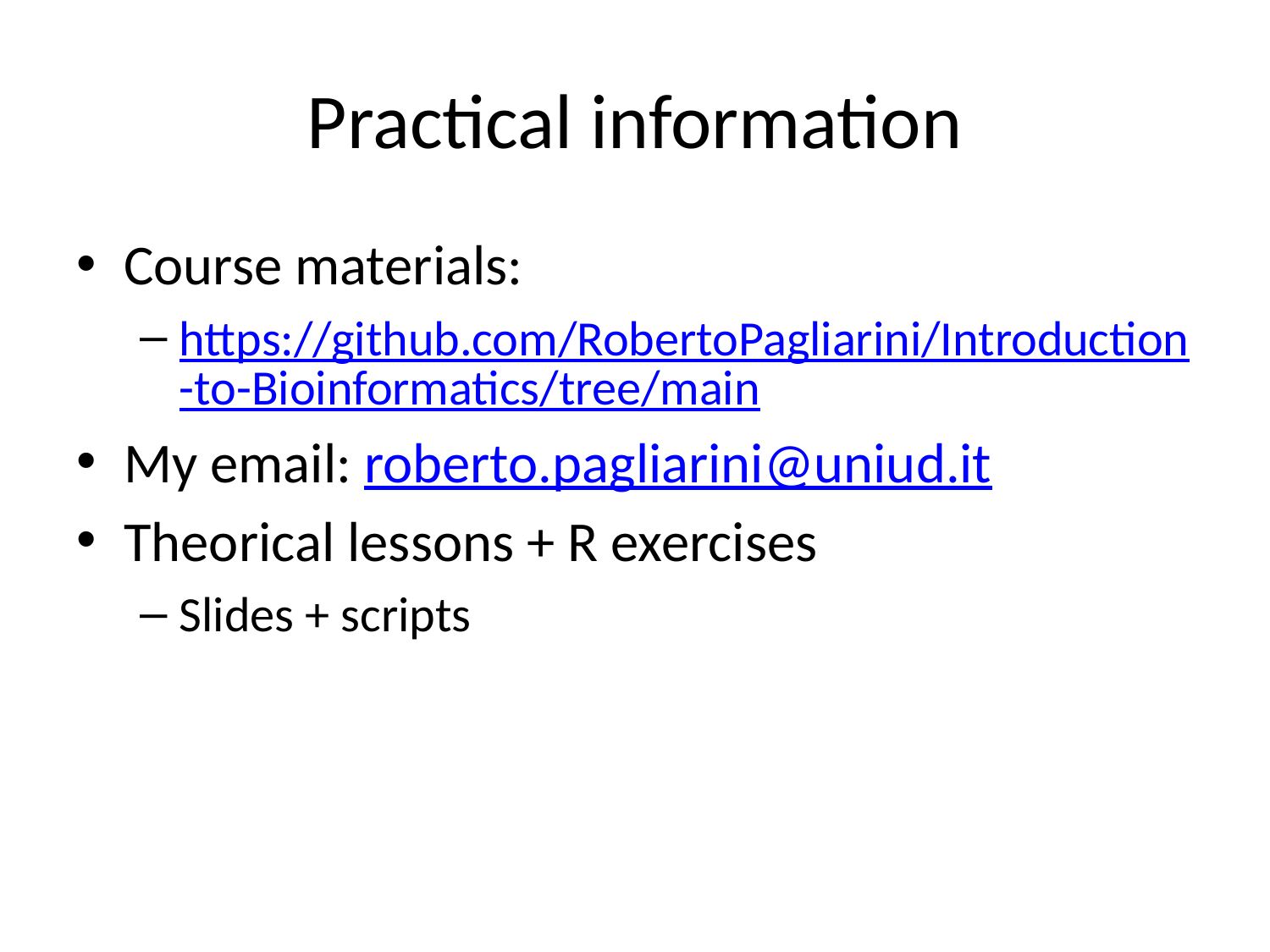

# Practical information
Course materials:
https://github.com/RobertoPagliarini/Introduction-to-Bioinformatics/tree/main
My email: roberto.pagliarini@uniud.it
Theorical lessons + R exercises
Slides + scripts